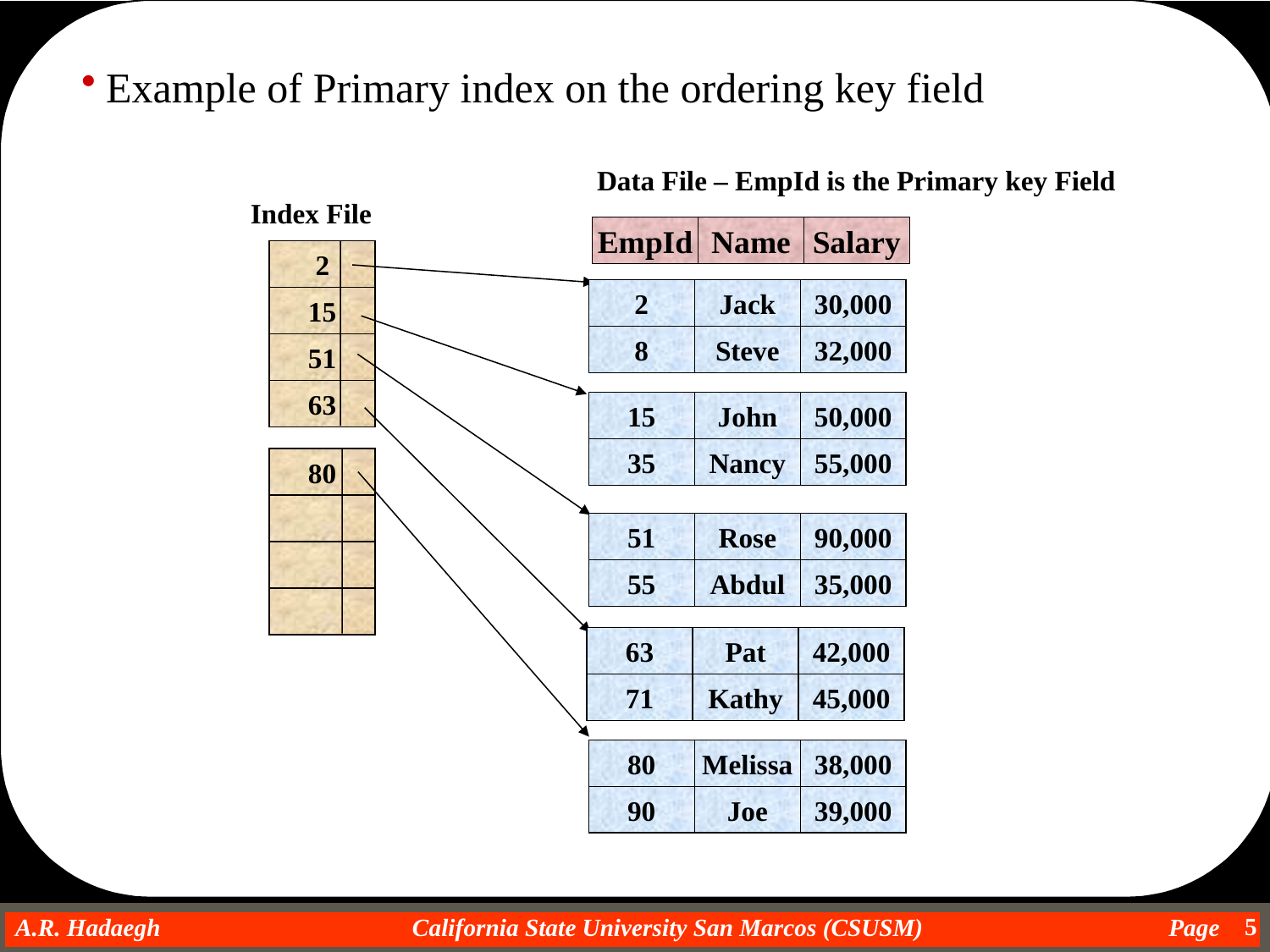

Example of Primary index on the ordering key field
Data File – EmpId is the Primary key Field
Index File
EmpId
Name
Salary
2

2
Jack
30,000
15

8
Steve
32,000
51

63
15
John
50,000

35
Nancy
55,000
80

51
Rose
90,000

55
Abdul
35,000

63
Pat
42,000
71
Kathy
45,000
80
Melissa
38,000
90
Joe
39,000
5